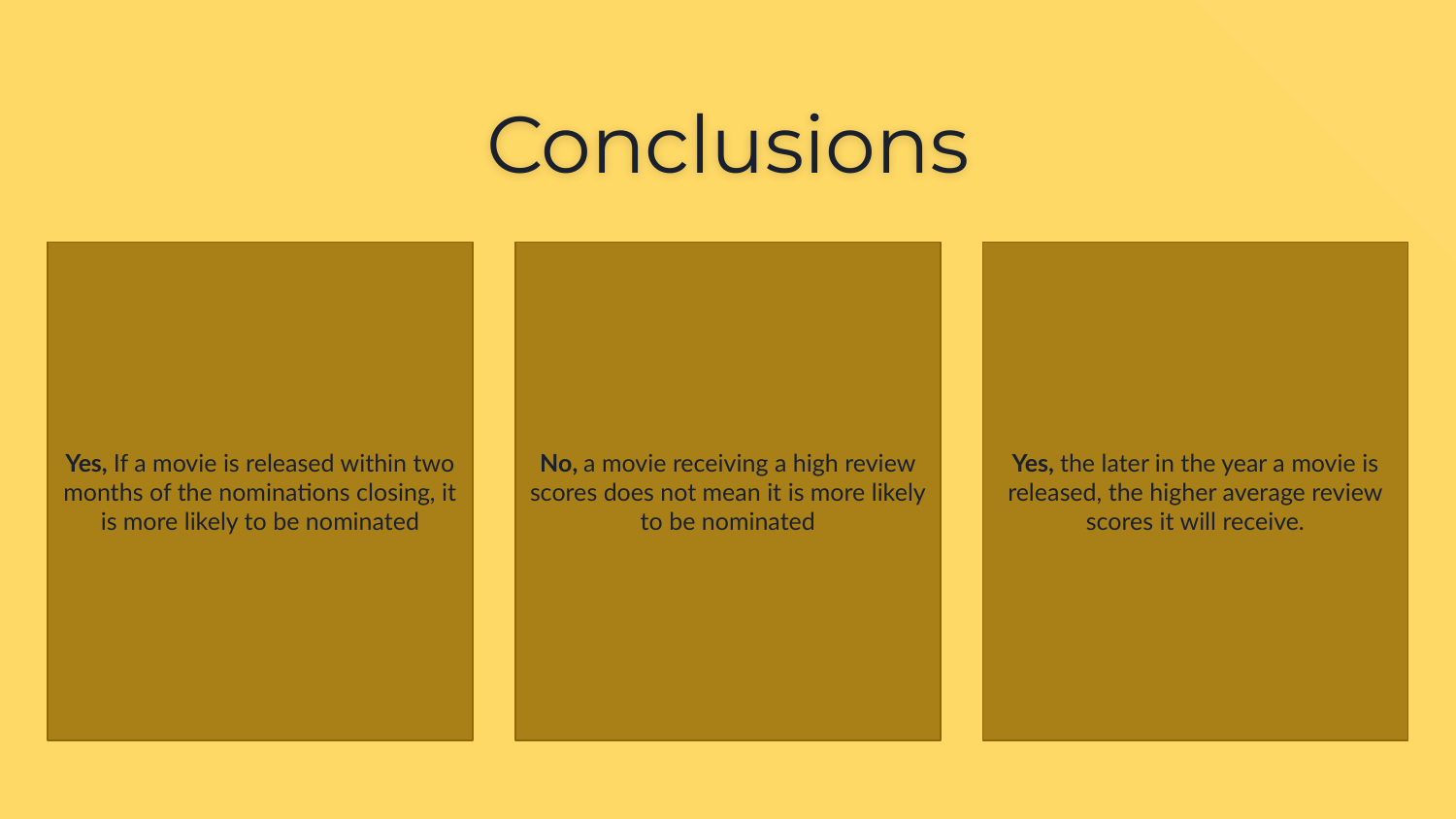

# Conclusions
No, a movie receiving a high review scores does not mean it is more likely to be nominated
Yes, the later in the year a movie is released, the higher average review scores it will receive.
Yes, If a movie is released within two months of the nominations closing, it is more likely to be nominated